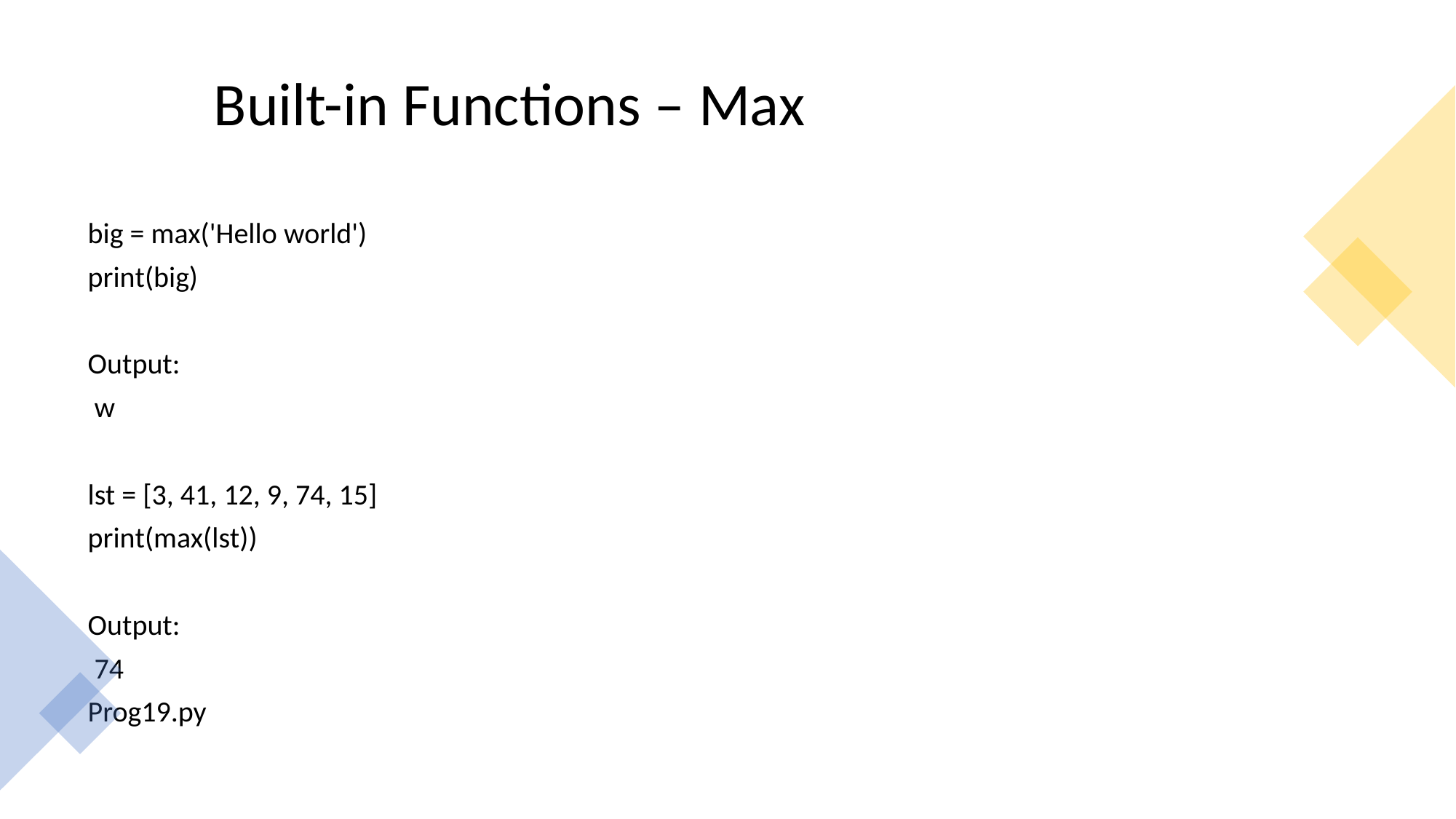

# Built-in Functions – Max

big = max('Hello world')
print(big)

Output:
 w

lst = [3, 41, 12, 9, 74, 15]
print(max(lst))

Output:
 74
Prog19.py